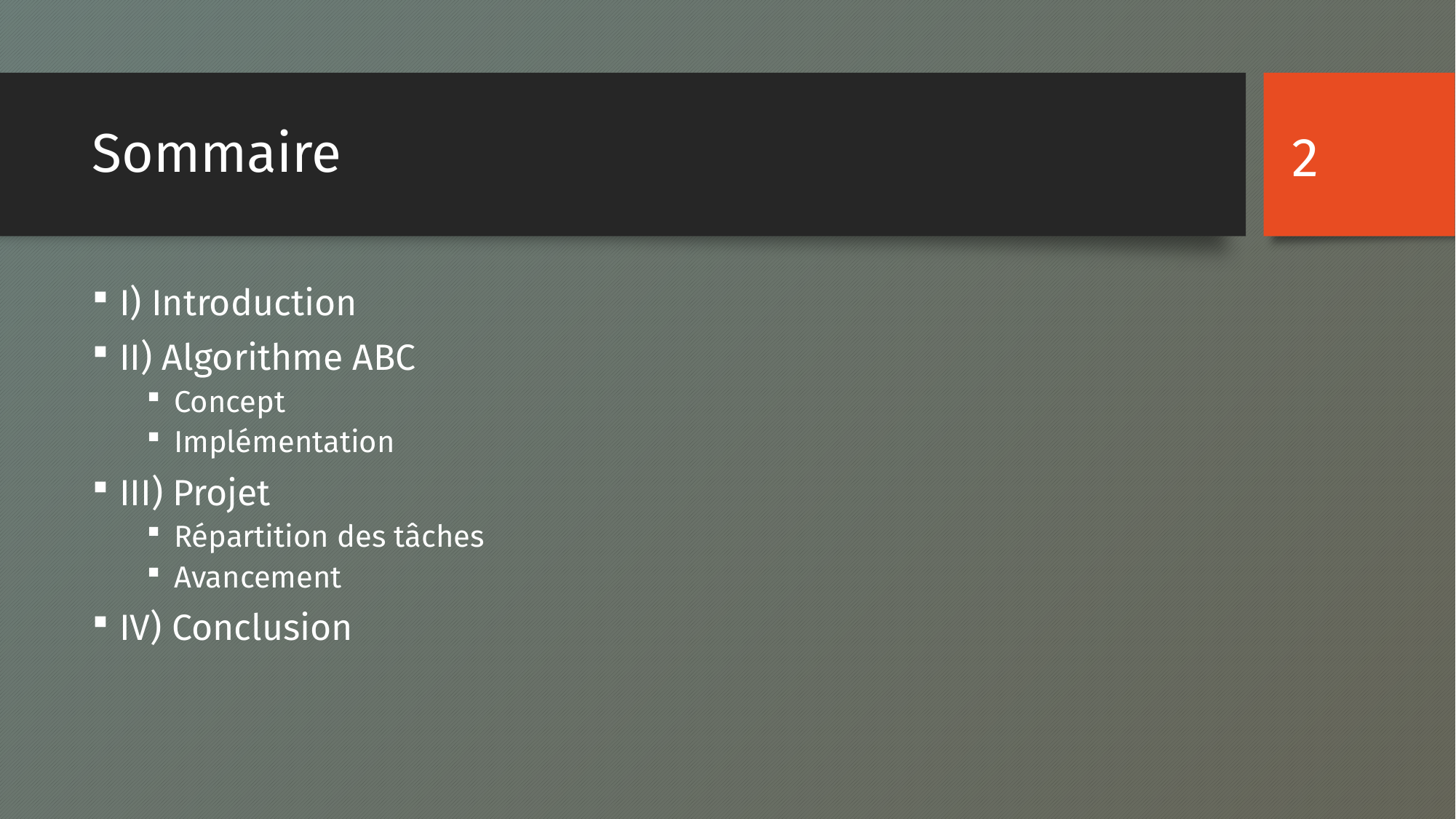

2
# Sommaire
I) Introduction
II) Algorithme ABC
Concept
Implémentation
III) Projet
Répartition des tâches
Avancement
IV) Conclusion